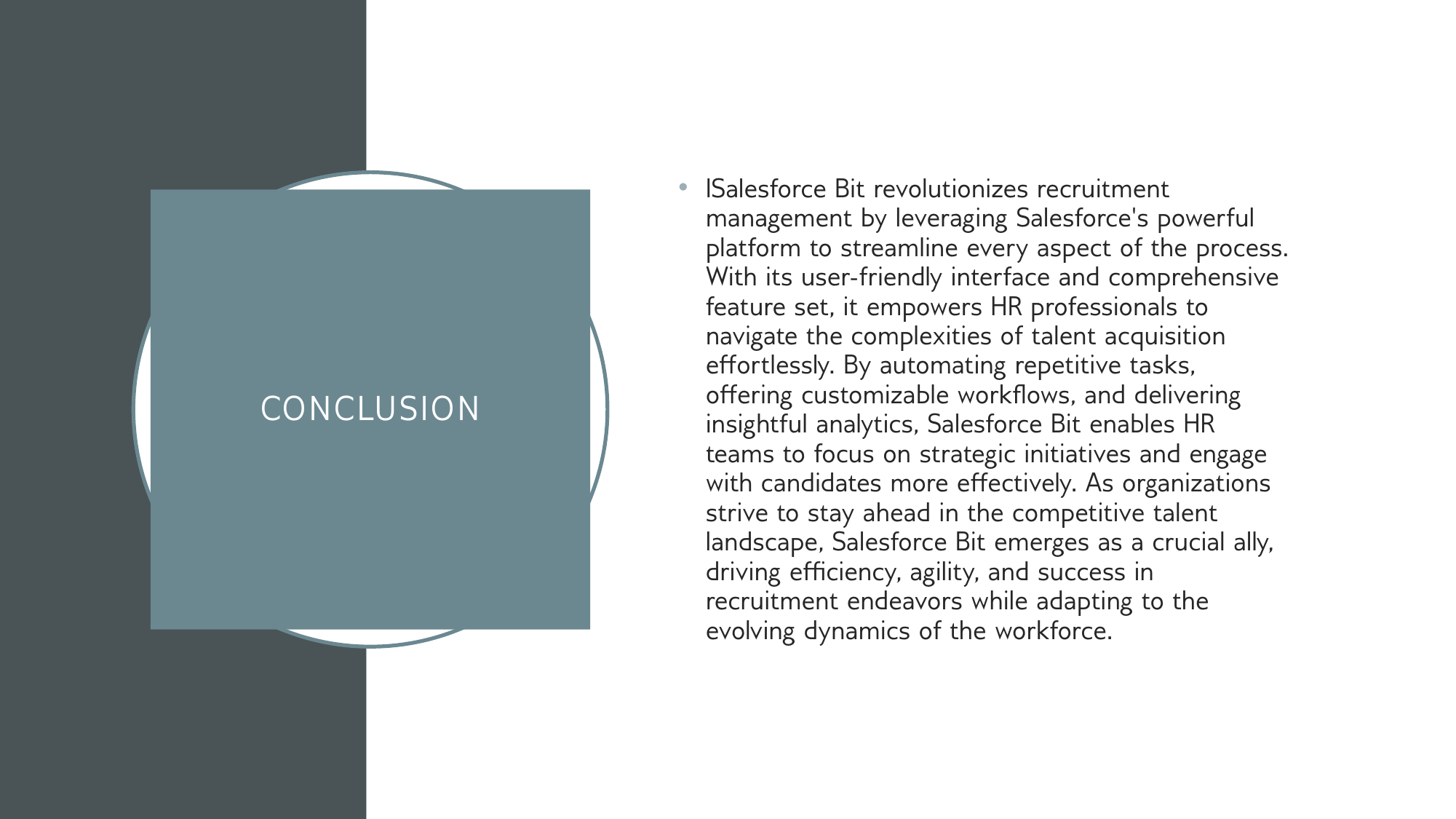

ISalesforce Bit revolutionizes recruitment management by leveraging Salesforce's powerful platform to streamline every aspect of the process. With its user-friendly interface and comprehensive feature set, it empowers HR professionals to navigate the complexities of talent acquisition effortlessly. By automating repetitive tasks, offering customizable workflows, and delivering insightful analytics, Salesforce Bit enables HR teams to focus on strategic initiatives and engage with candidates more effectively. As organizations strive to stay ahead in the competitive talent landscape, Salesforce Bit emerges as a crucial ally, driving efficiency, agility, and success in recruitment endeavors while adapting to the evolving dynamics of the workforce.

# Conclusion